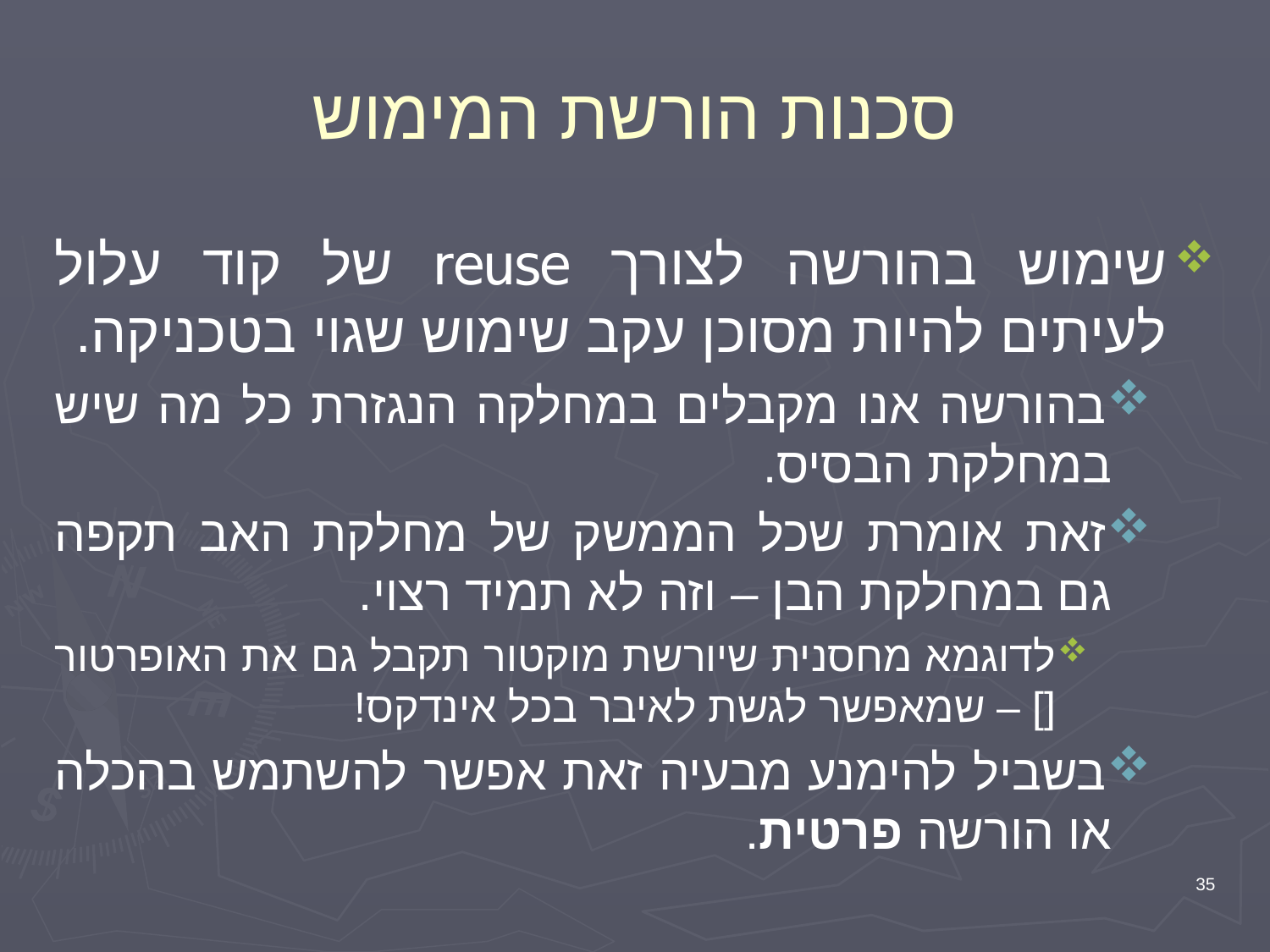

# סכנות הורשת המימוש
שימוש בהורשה לצורך reuse של קוד עלול לעיתים להיות מסוכן עקב שימוש שגוי בטכניקה.
בהורשה אנו מקבלים במחלקה הנגזרת כל מה שיש במחלקת הבסיס.
זאת אומרת שכל הממשק של מחלקת האב תקפה גם במחלקת הבן – וזה לא תמיד רצוי.
לדוגמא מחסנית שיורשת מוקטור תקבל גם את האופרטור [] – שמאפשר לגשת לאיבר בכל אינדקס!
בשביל להימנע מבעיה זאת אפשר להשתמש בהכלה או הורשה פרטית.
35